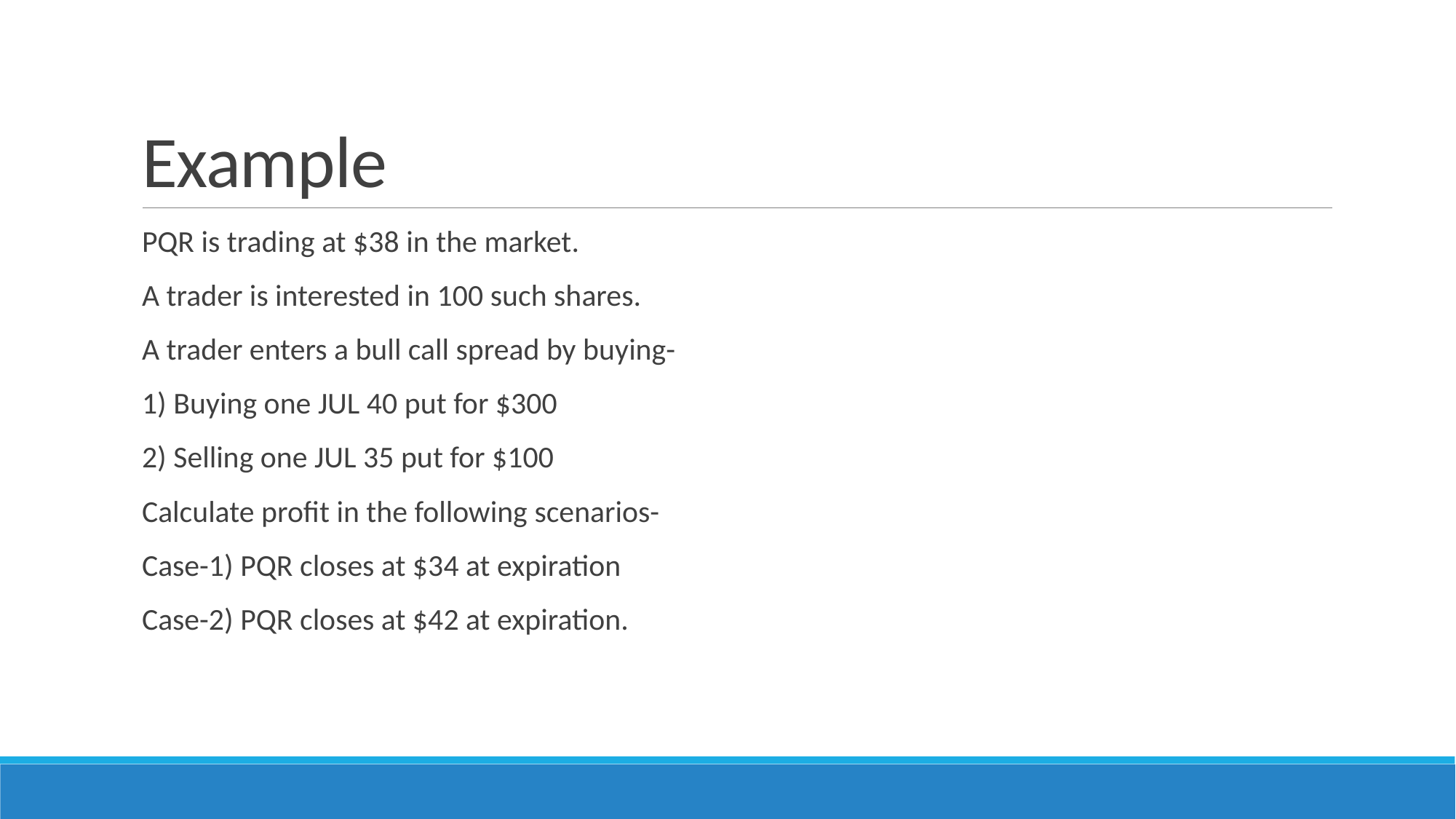

# Example
PQR is trading at $38 in the market.
A trader is interested in 100 such shares.
A trader enters a bull call spread by buying-
1) Buying one JUL 40 put for $300
2) Selling one JUL 35 put for $100
Calculate profit in the following scenarios-
Case-1) PQR closes at $34 at expiration
Case-2) PQR closes at $42 at expiration.